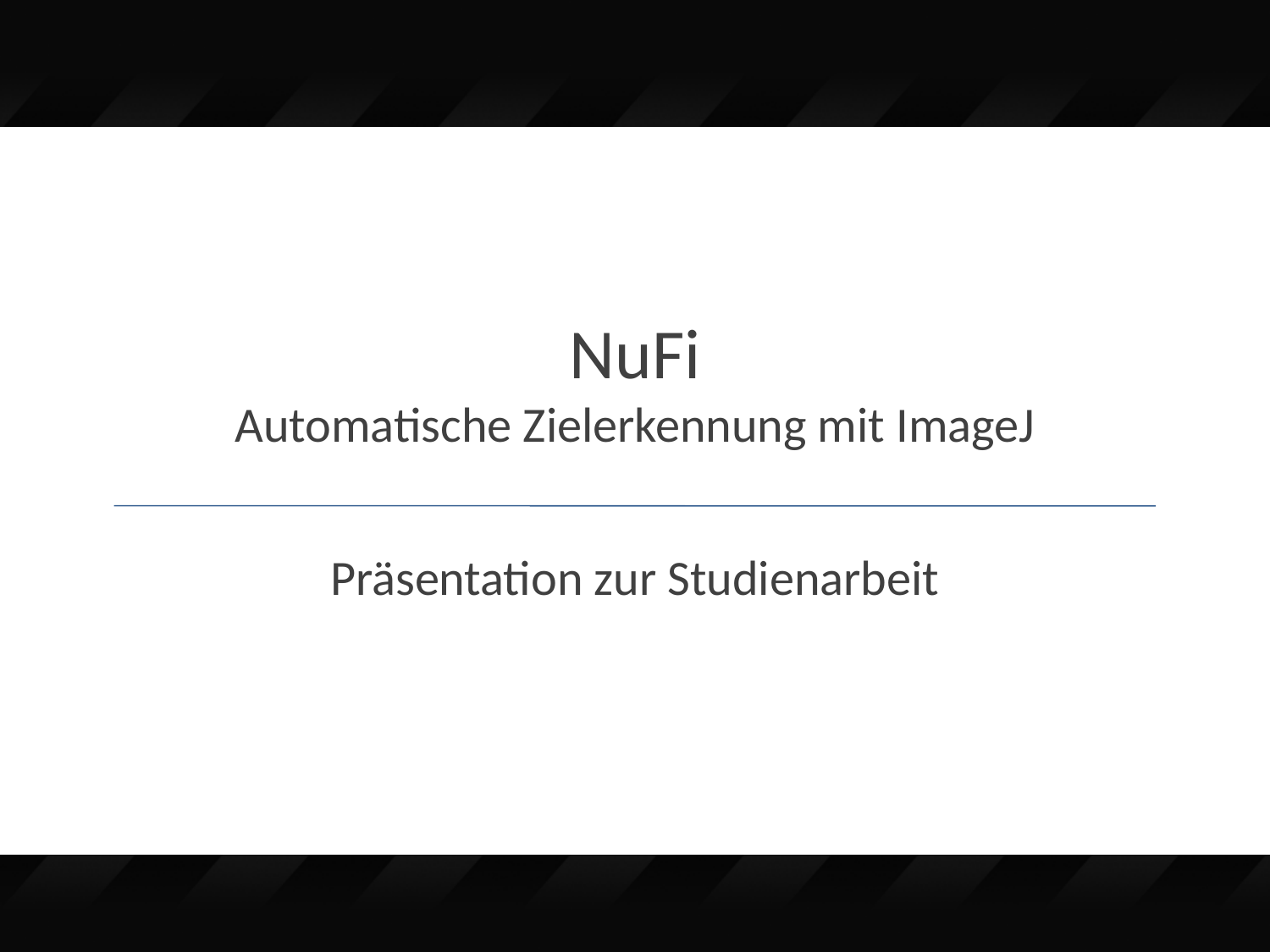

# NuFi Automatische Zielerkennung mit ImageJ
Präsentation zur Studienarbeit